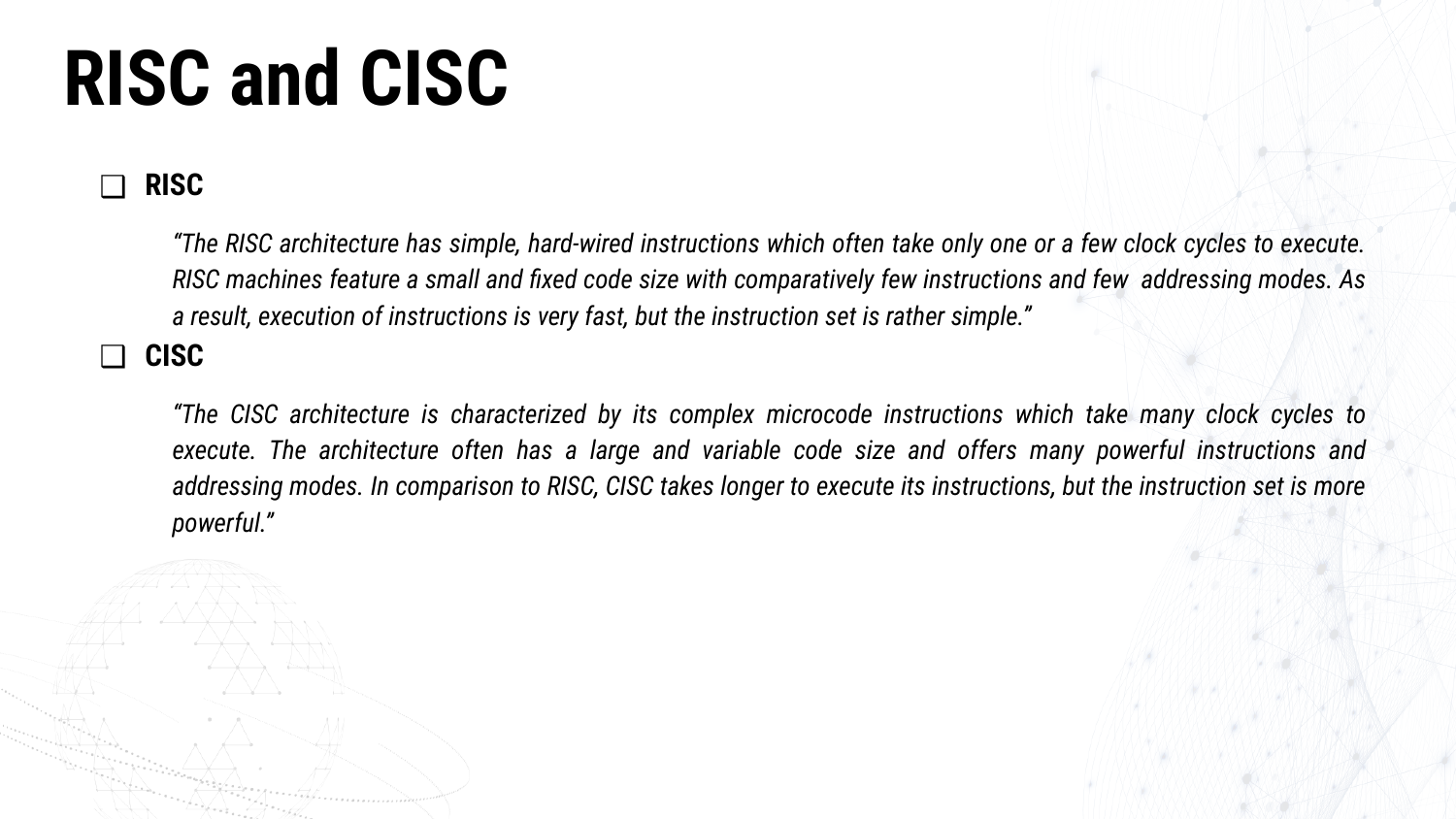

# RISC and CISC
RISC
“The RISC architecture has simple, hard-wired instructions which often take only one or a few clock cycles to execute. RISC machines feature a small and fixed code size with comparatively few instructions and few  addressing modes. As a result, execution of instructions is very fast, but the instruction set is rather simple.”
CISC
“The CISC architecture is characterized by its complex microcode instructions which take many clock cycles to execute. The architecture often has a large and variable code size and offers many powerful instructions and addressing modes. In comparison to RISC, CISC takes longer to execute its instructions, but the instruction set is more powerful.”